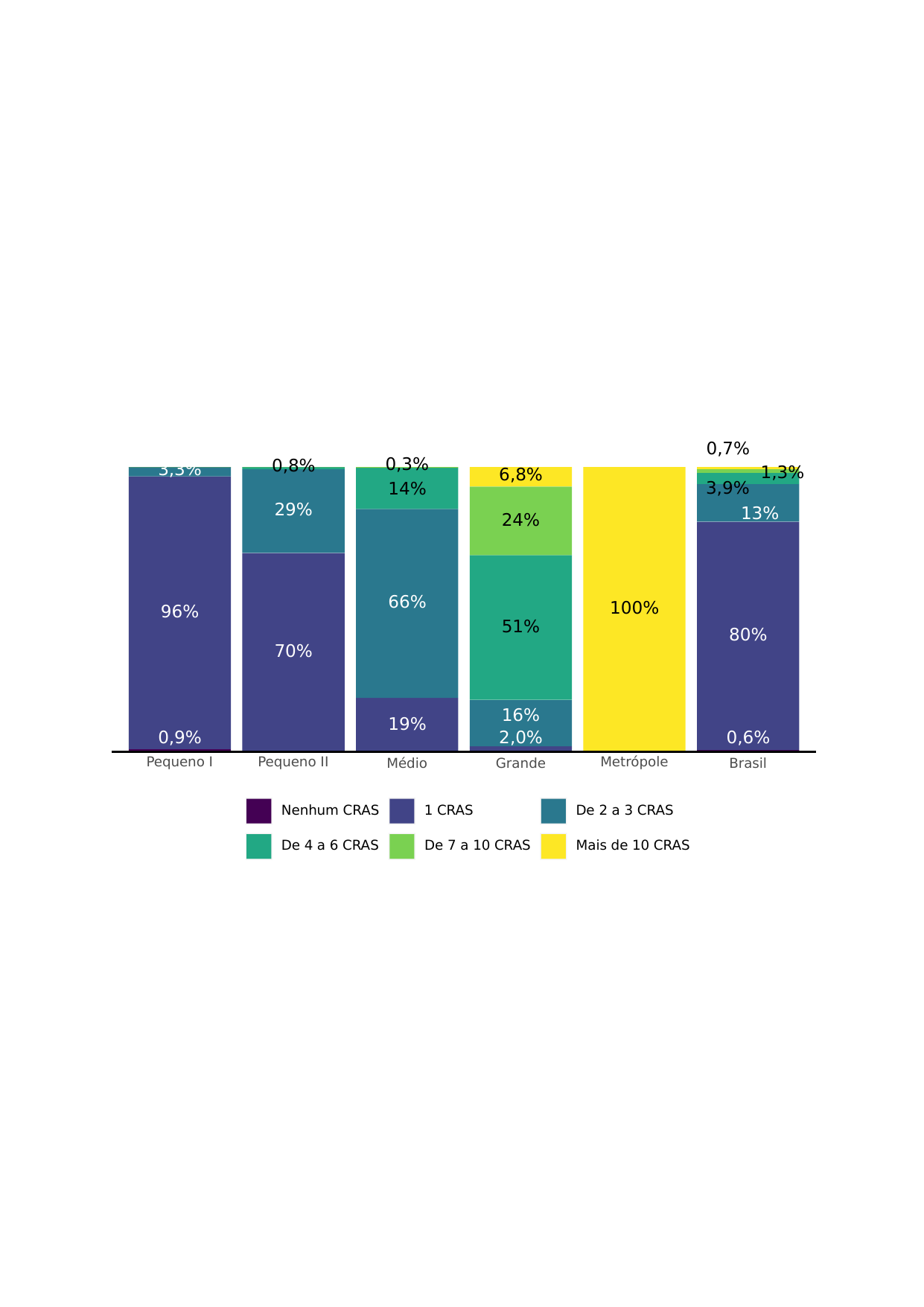

0,7%
0,3%
0,8%

3,3%
1,3%

6,8%

3,9%
14%

29%
13%

24%

66%
100%
96%

51%
80%

70%

16%

19%
0,9%
2,0%
0,6%

Metrópole
Pequeno I
Pequeno II
Médio
Grande
Brasil

Nenhum CRAS
1 CRAS
De 2 a 3 CRAS

Mais de 10 CRAS
De 4 a 6 CRAS
De 7 a 10 CRAS